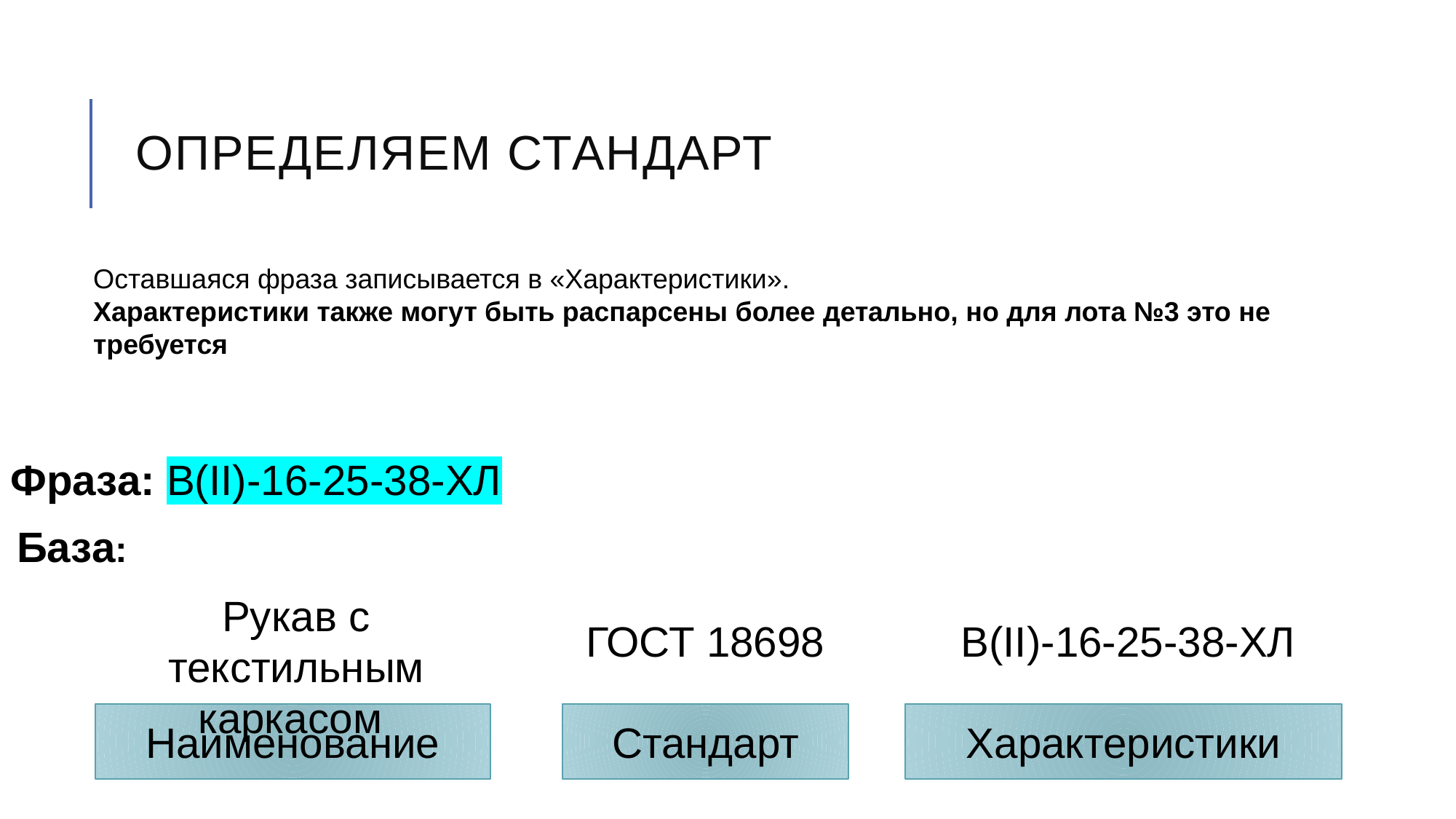

# ОПРЕДЕЛЯЕМ СТАНДАРТ
Оставшаяся фраза записывается в «Характеристики».
Характеристики также могут быть распарсены более детально, но для лота №3 это не требуется
Фраза: В(II)-16-25-38-ХЛ
База:
Рукав с текстильным каркасом
ГОСТ 18698
В(II)-16-25-38-ХЛ
Характеристики
Наименование
Стандарт